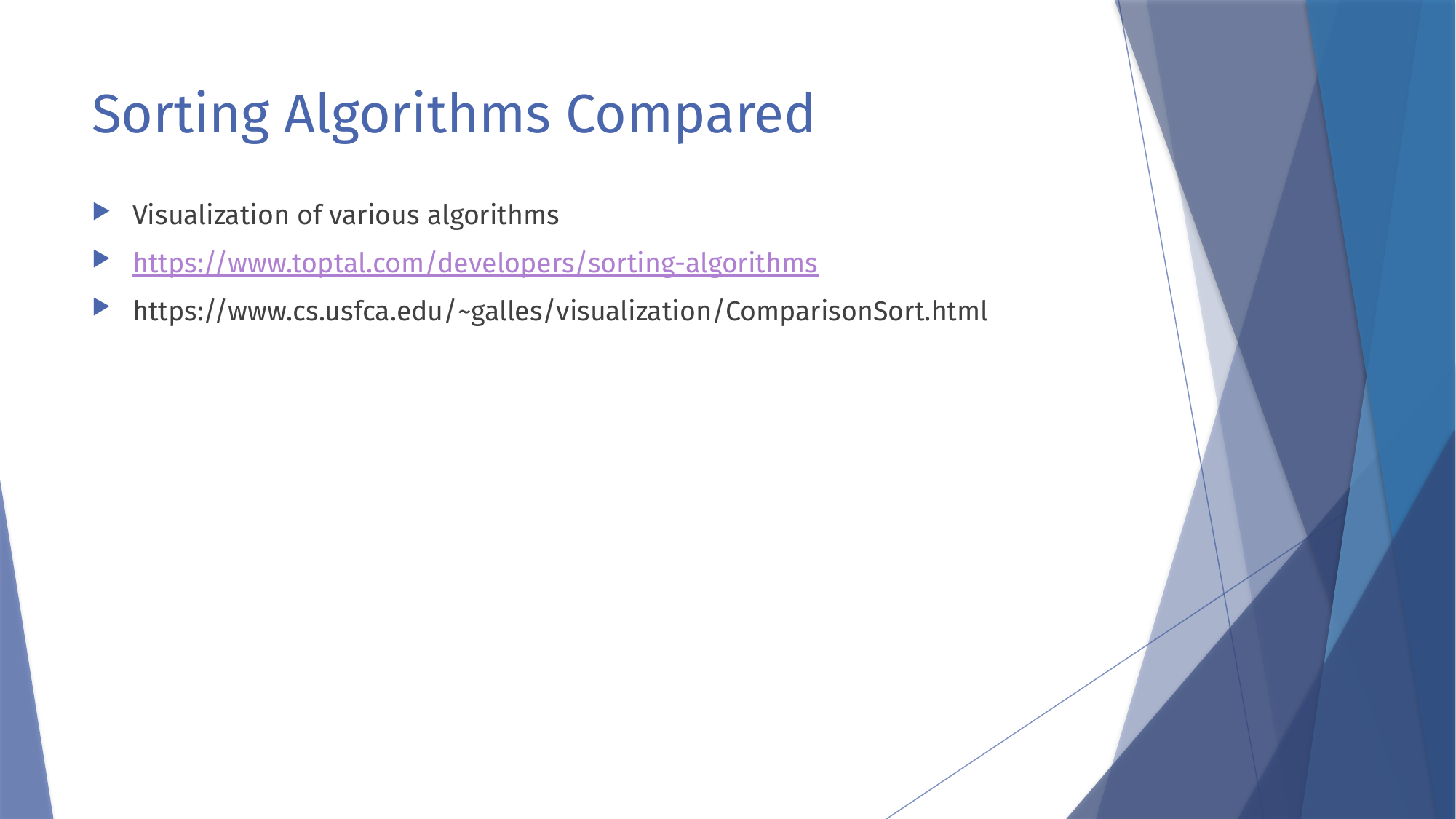

# Sorting Algorithms Compared
Visualization of various algorithms
https://www.toptal.com/developers/sorting-algorithms
https://www.cs.usfca.edu/~galles/visualization/ComparisonSort.html